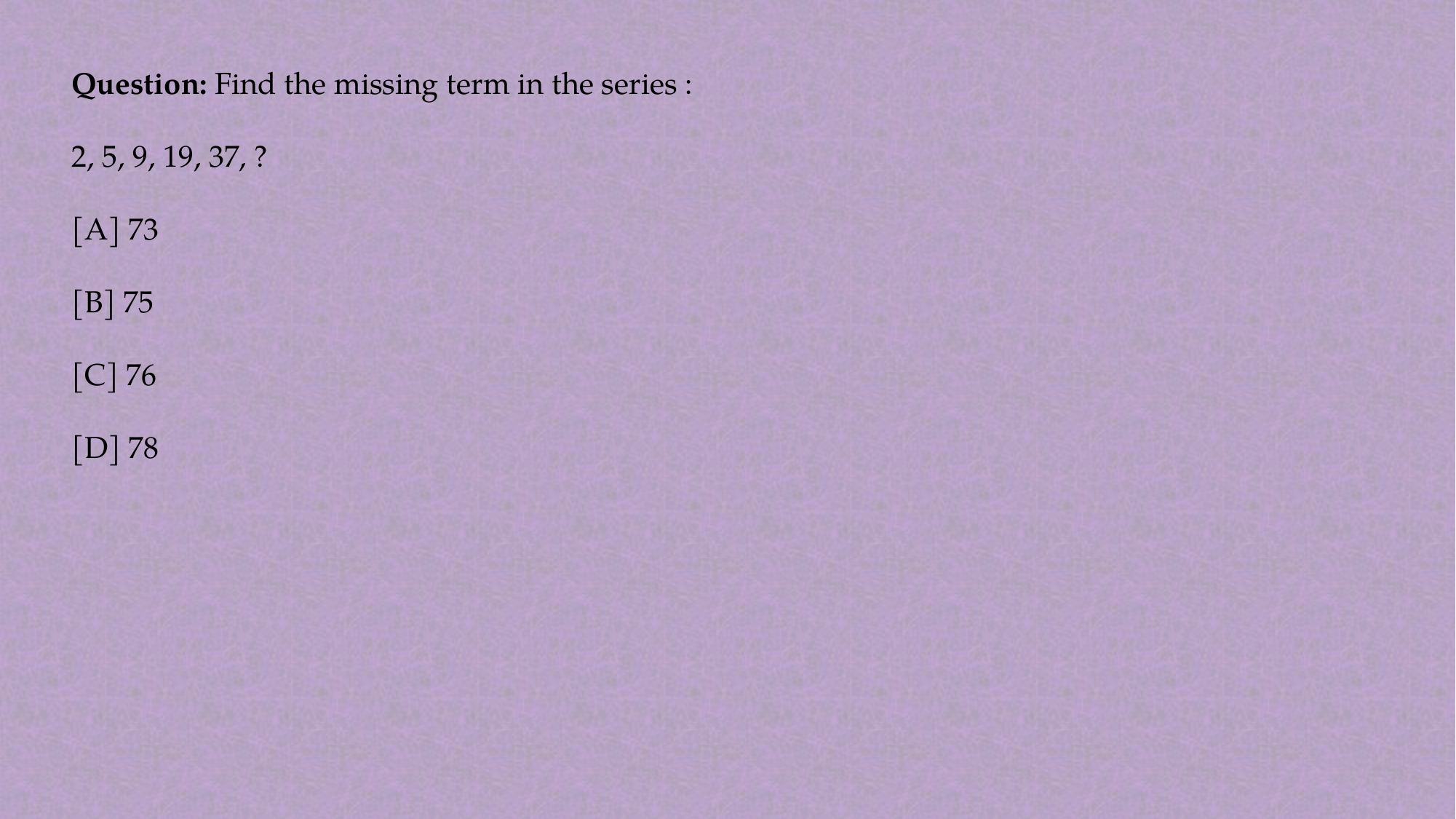

Question: Find the missing term in the series :

2, 5, 9, 19, 37, ?

[A] 73

[B] 75

[C] 76

[D] 78